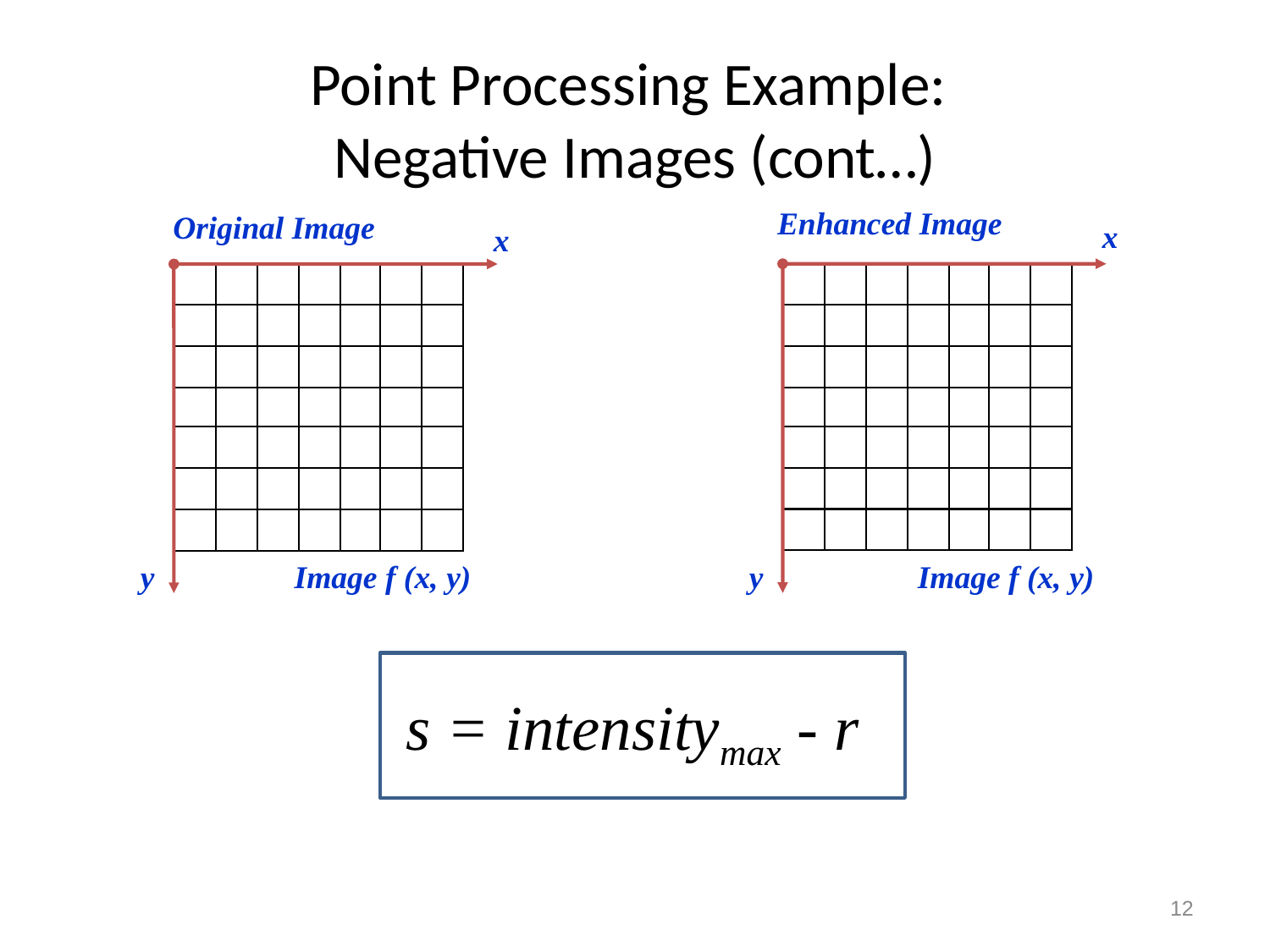

# Point Processing Example: Negative Images (cont…)
Enhanced Image
x

y
Image f (x, y)
Original Image
x

y
Image f (x, y)

s = intensitymax - r
12